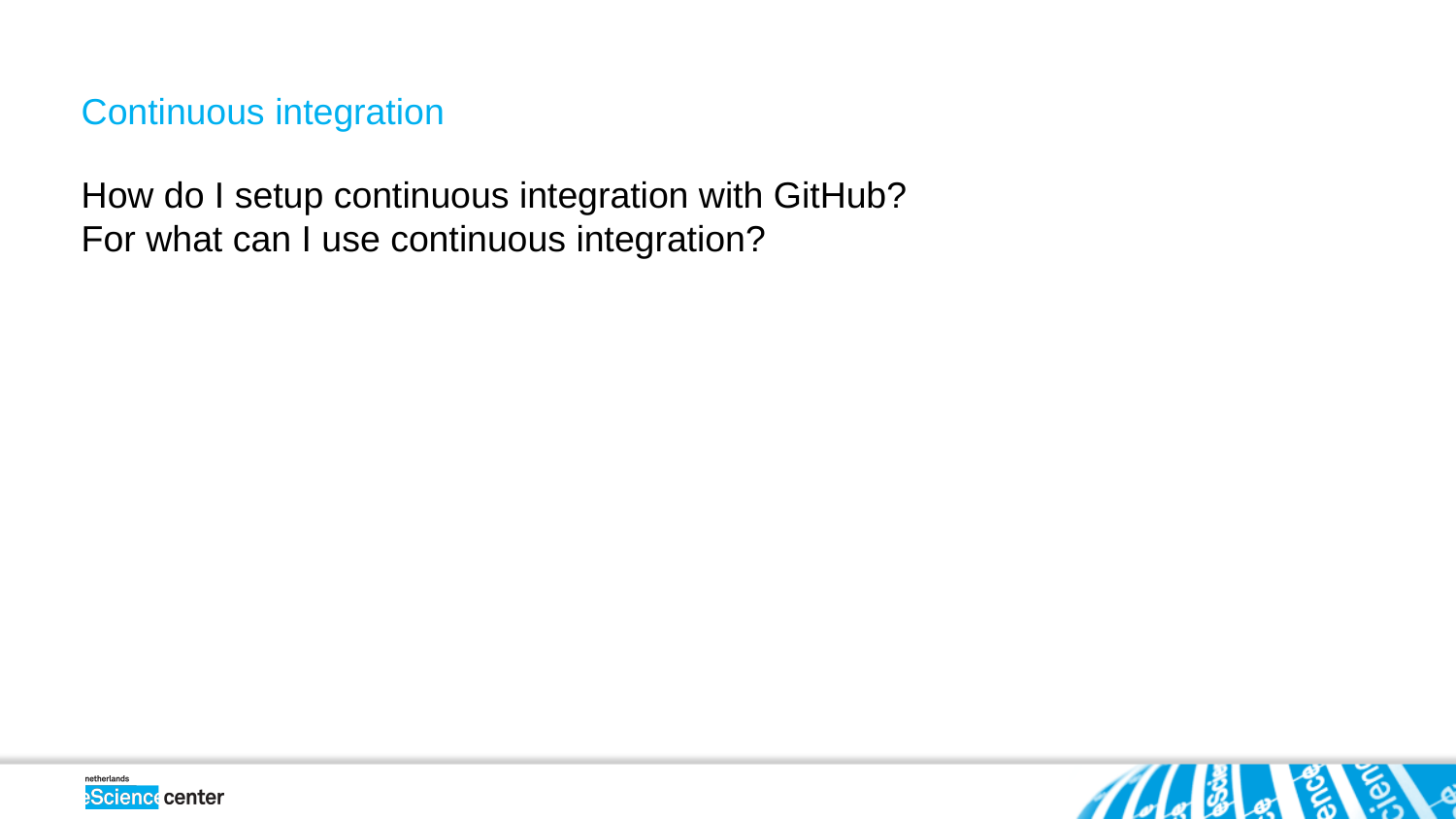

Continuous integration
How do I setup continuous integration with GitHub?
For what can I use continuous integration?